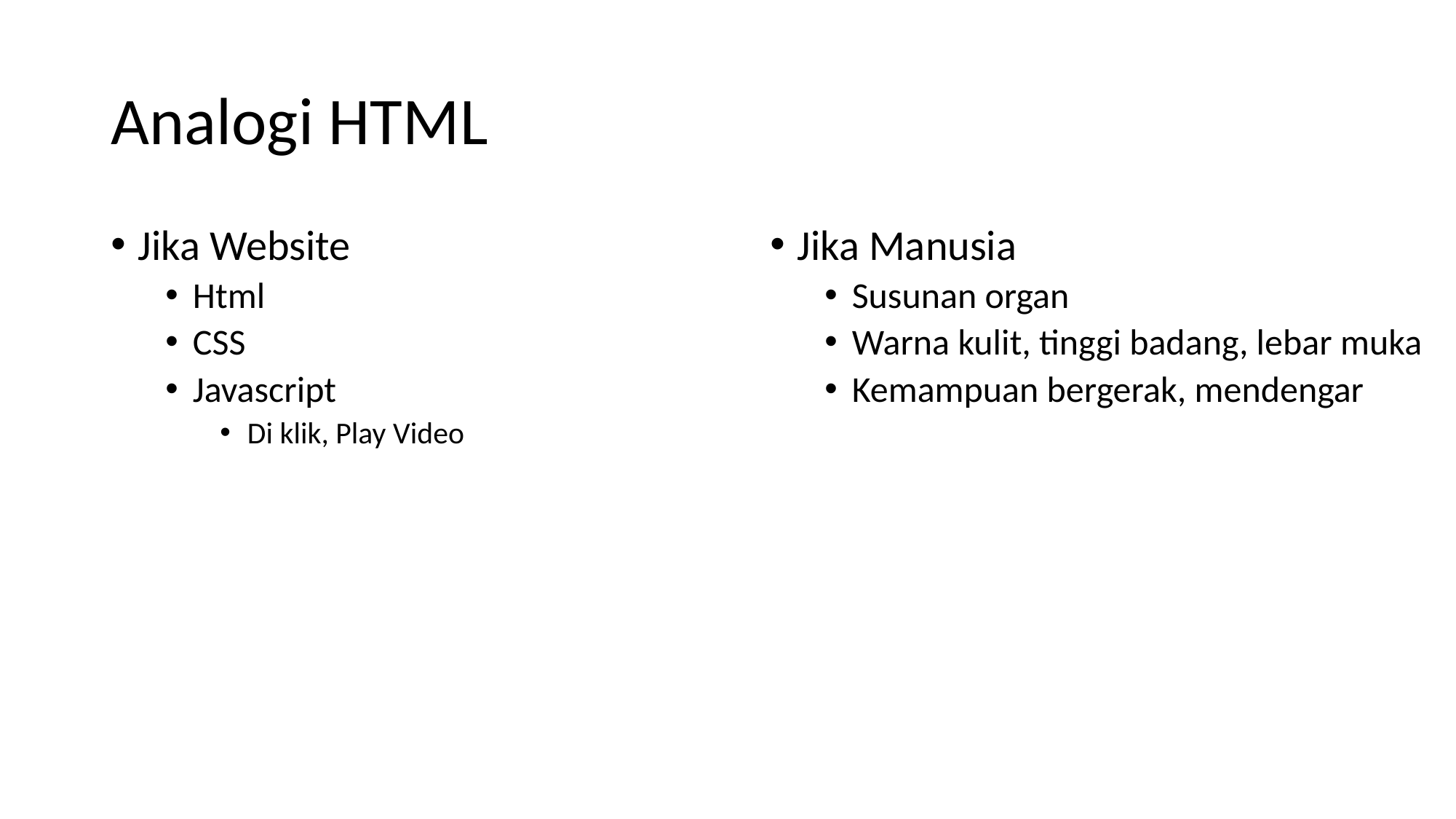

# Analogi HTML
Jika Website
Html
CSS
Javascript
Di klik, Play Video
Jika Manusia
Susunan organ
Warna kulit, tinggi badang, lebar muka
Kemampuan bergerak, mendengar